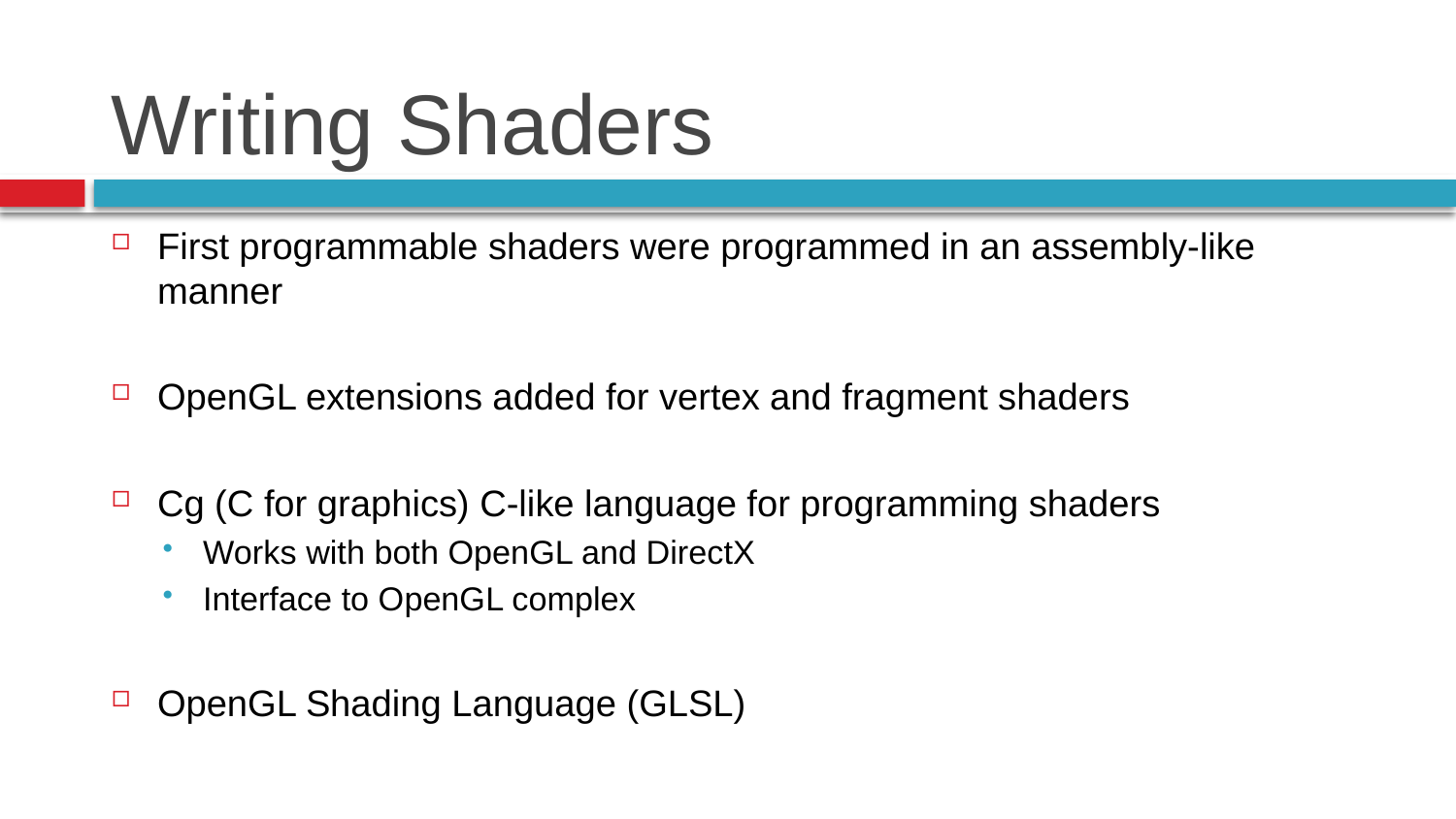

# Writing Shaders
First programmable shaders were programmed in an assembly-like manner

OpenGL extensions added for vertex and fragment shaders

Cg (C for graphics) C-like language for programming shaders
Works with both OpenGL and DirectX
Interface to OpenGL complex

OpenGL Shading Language (GLSL)